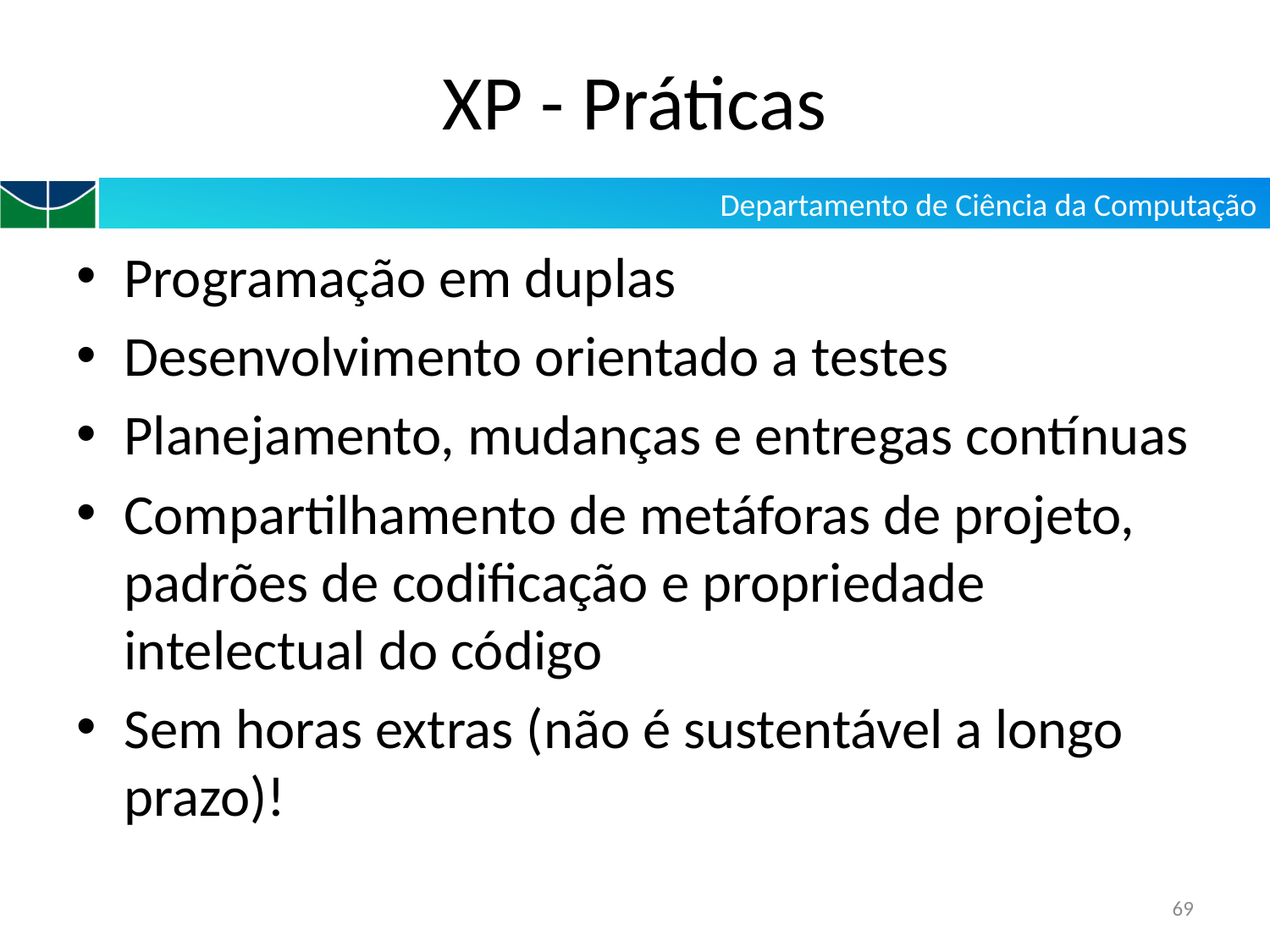

# XP - Práticas
Programação em duplas
Desenvolvimento orientado a testes
Planejamento, mudanças e entregas contínuas
Compartilhamento de metáforas de projeto, padrões de codificação e propriedade intelectual do código
Sem horas extras (não é sustentável a longo prazo)!
69